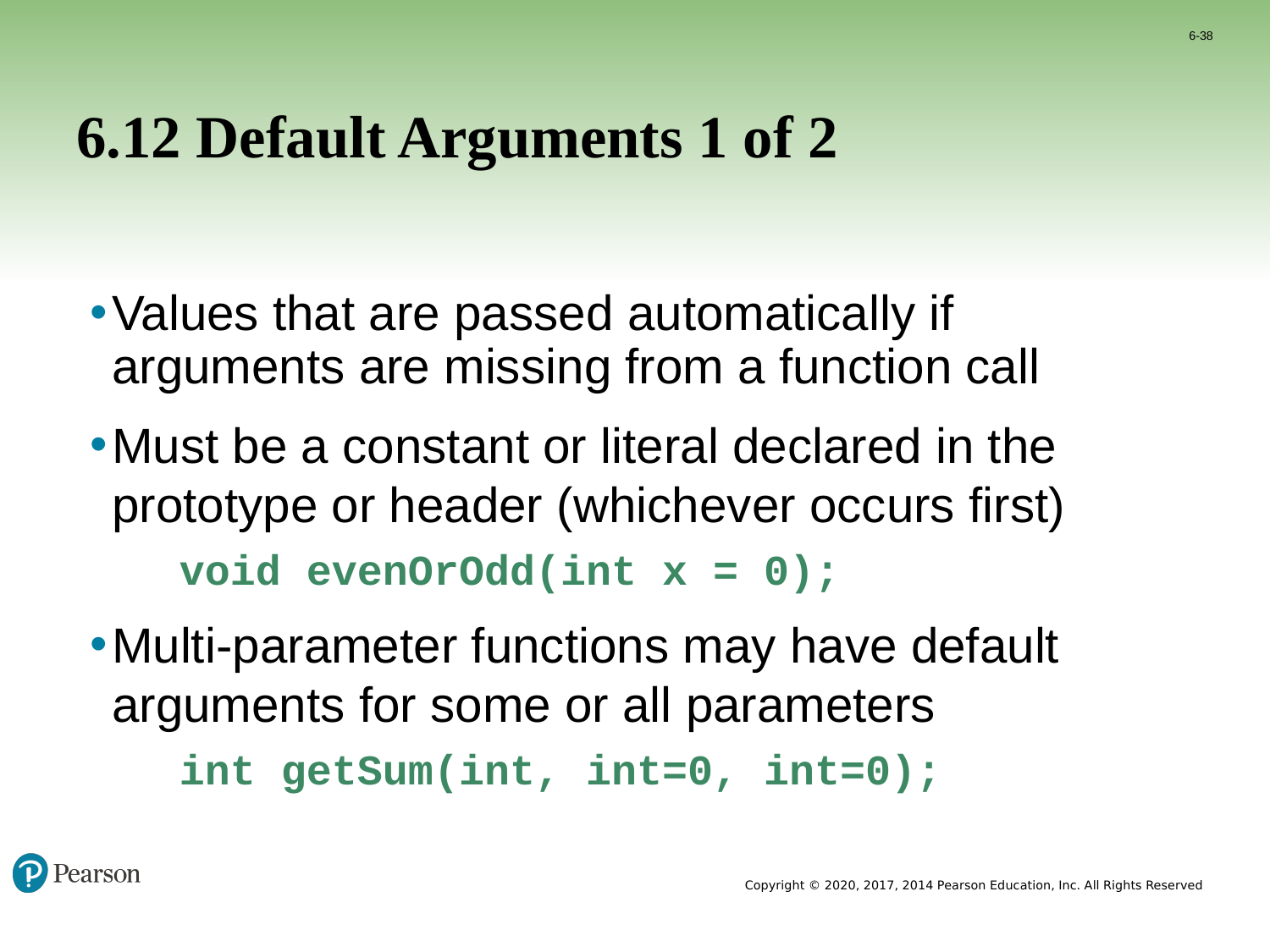

6-38
# 6.12 Default Arguments 1 of 2
Values that are passed automatically if arguments are missing from a function call
Must be a constant or literal declared in the prototype or header (whichever occurs first)
	void evenOrOdd(int x = 0);
Multi-parameter functions may have default arguments for some or all parameters
	int getSum(int, int=0, int=0);